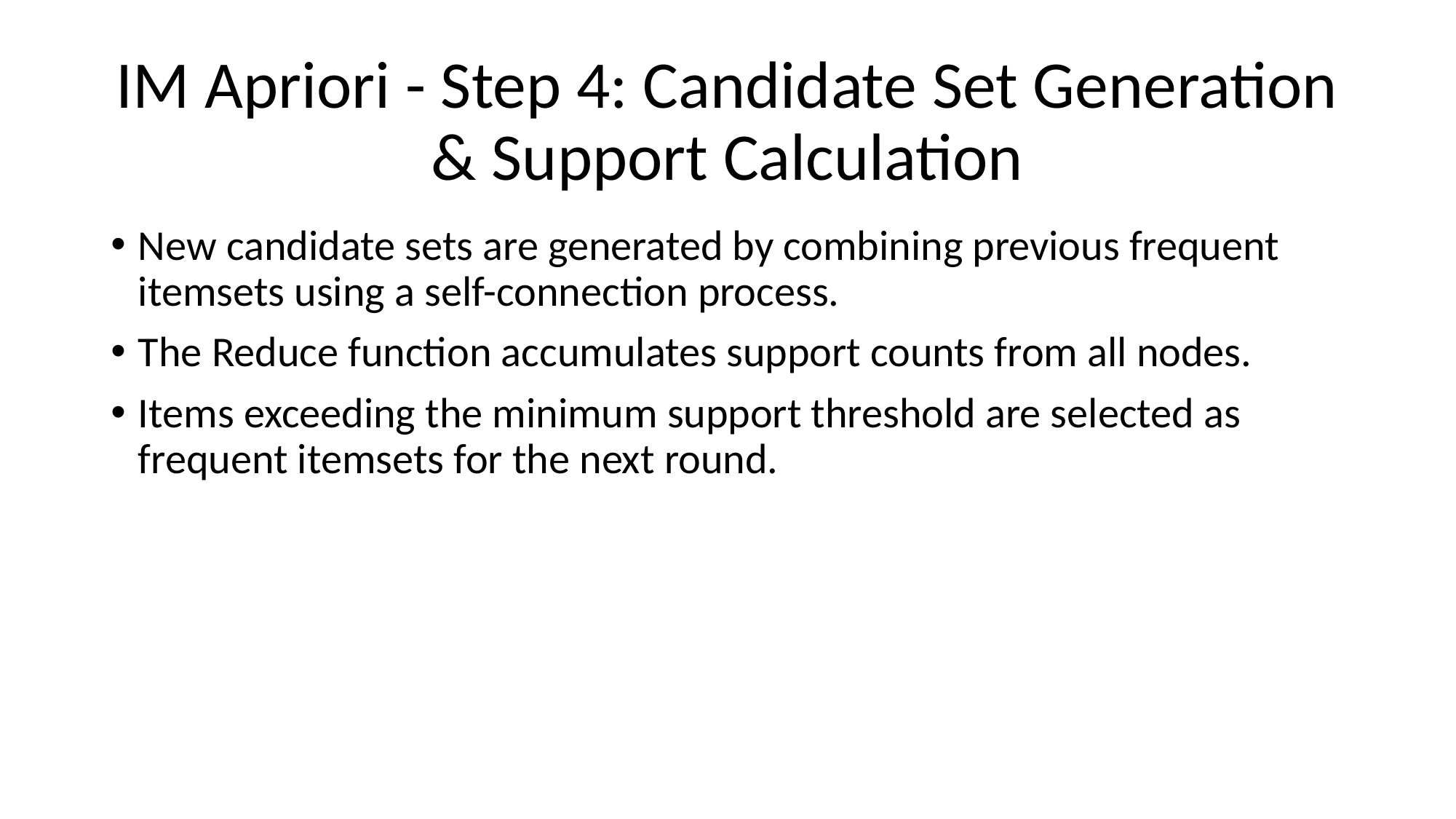

# IM Apriori - Step 4: Candidate Set Generation & Support Calculation
New candidate sets are generated by combining previous frequent itemsets using a self-connection process.
The Reduce function accumulates support counts from all nodes.
Items exceeding the minimum support threshold are selected as frequent itemsets for the next round.